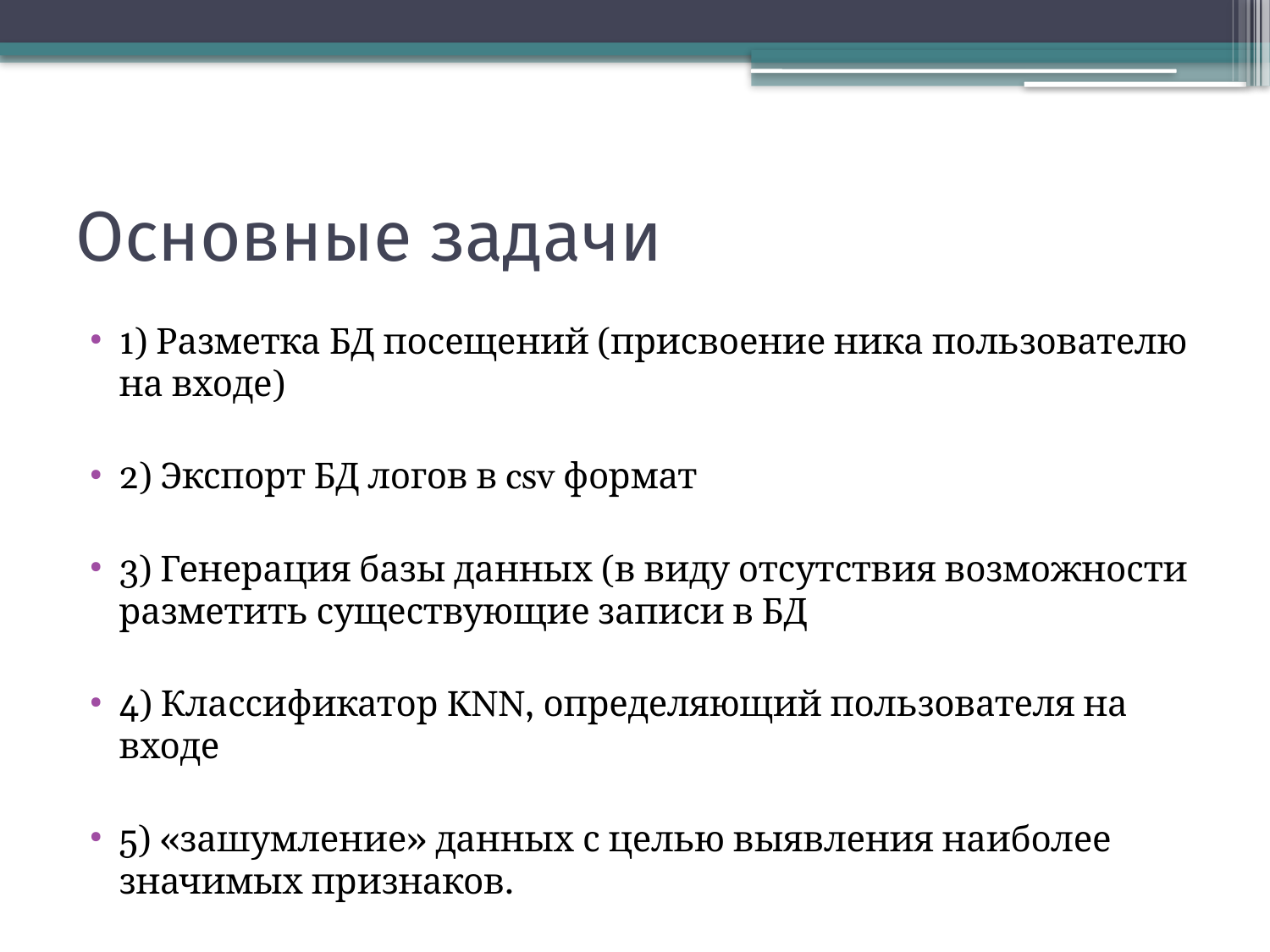

# Основные задачи
1) Разметка БД посещений (присвоение ника пользователю на входе)

2) Экспорт БД логов в csv формат

3) Генерация базы данных (в виду отсутствия возможности разметить существующие записи в БД

4) Классификатор KNN, определяющий пользователя на входе

5) «зашумление» данных с целью выявления наиболее значимых признаков.